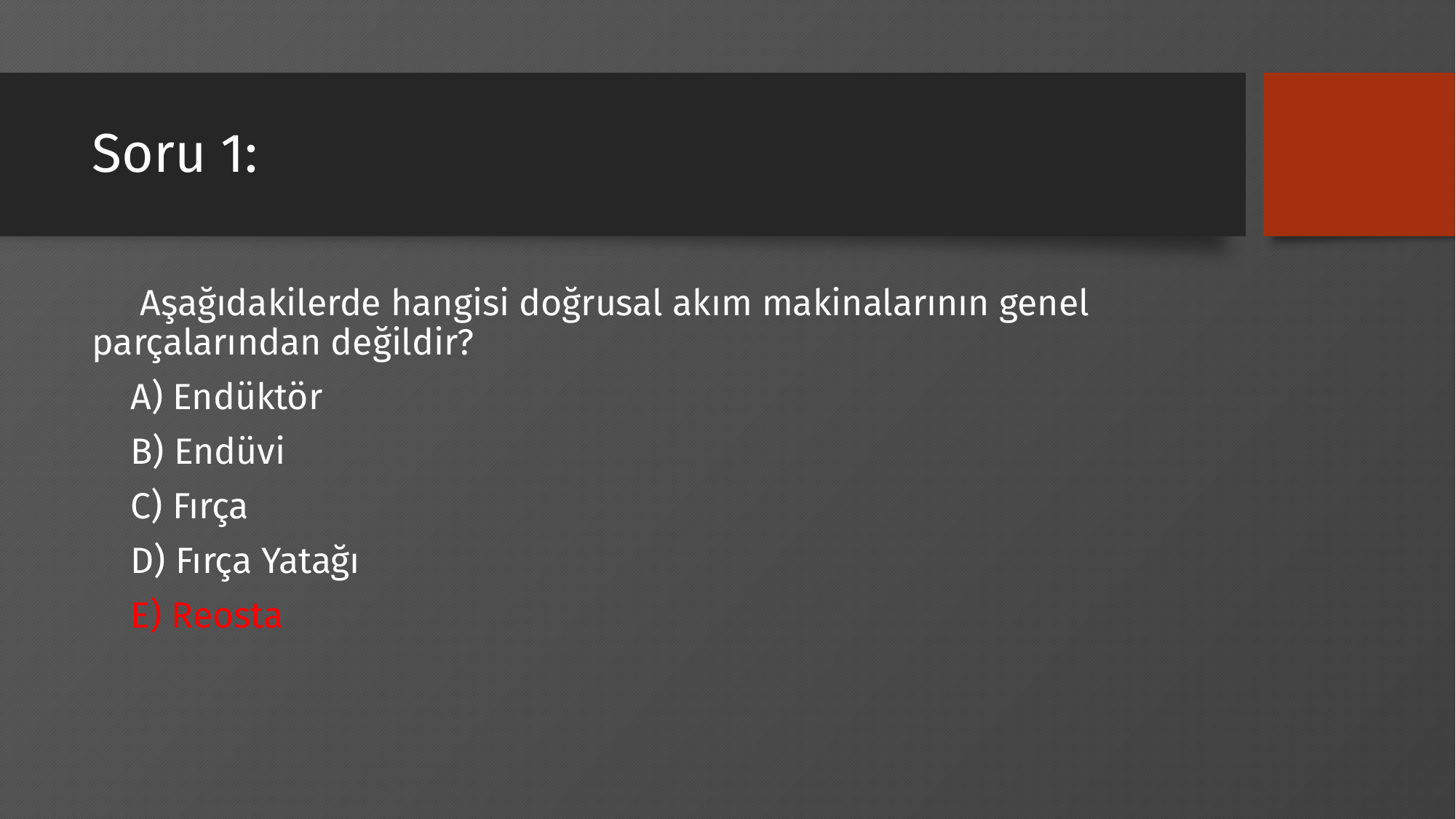

# Soru 1:
     Aşağıdakilerde hangisi doğrusal akım makinalarının genel parçalarından değildir?
    A) Endüktör
    B) Endüvi
    C) Fırça
    D) Fırça Yatağı
    E) Reosta